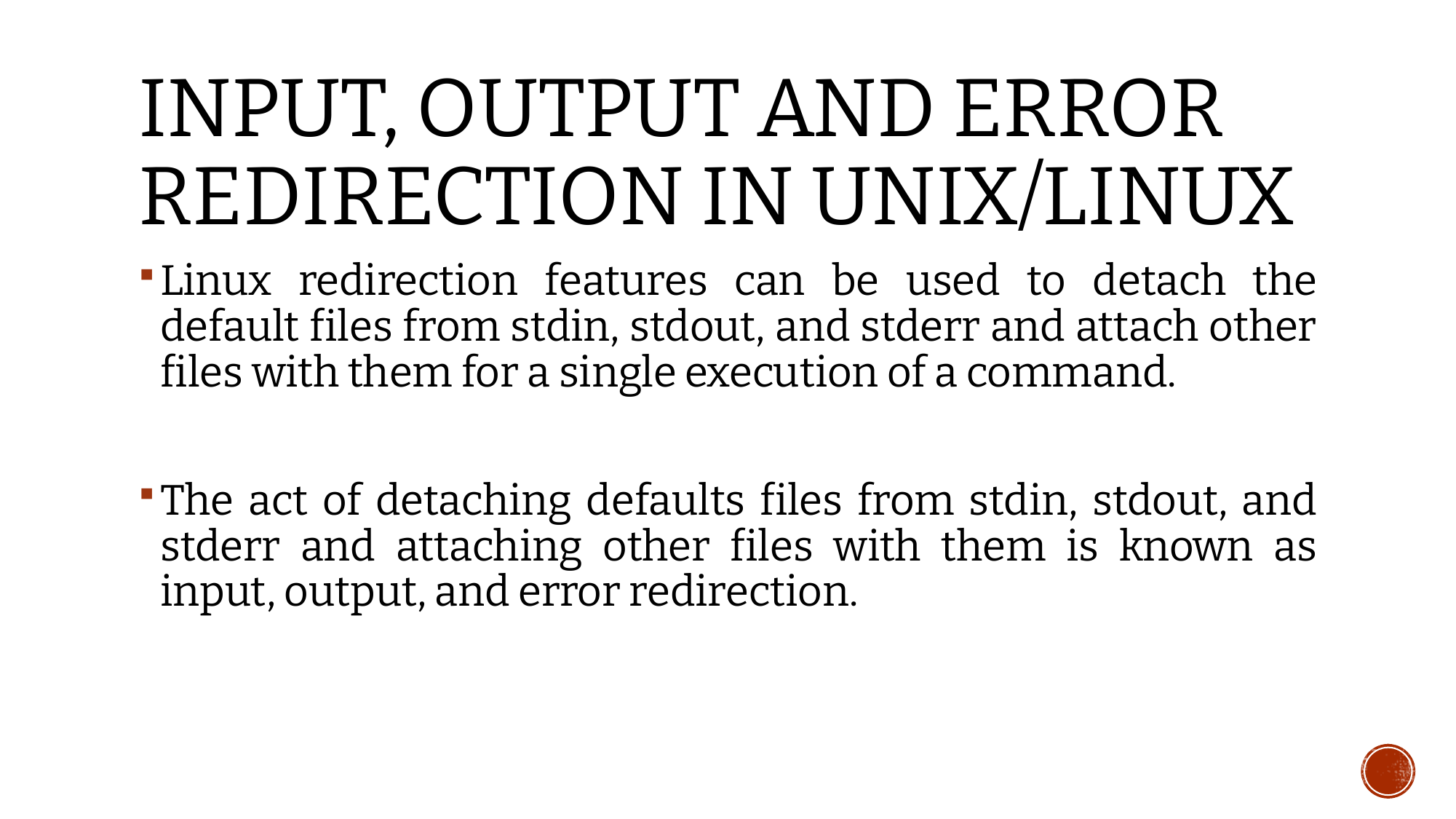

# Input, output and error redirection in UNIX/Linux
Linux redirection features can be used to detach the default files from stdin, stdout, and stderr and attach other files with them for a single execution of a command.

The act of detaching defaults files from stdin, stdout, and stderr and attaching other files with them is known as input, output, and error redirection.